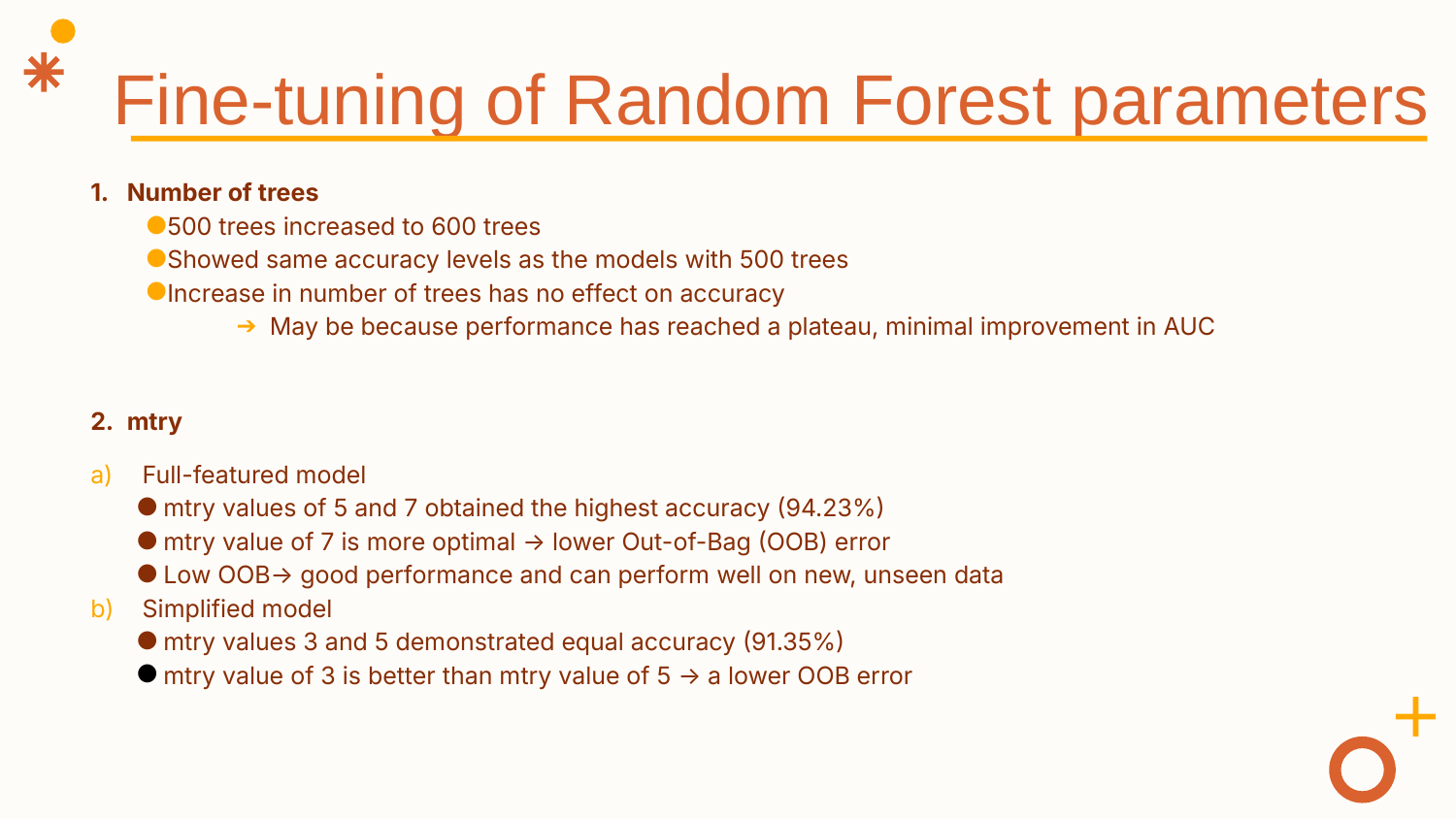

# Fine-tuning of Random Forest parameters

Number of trees
500 trees increased to 600 trees
Showed same accuracy levels as the models with 500 trees
Increase in number of trees has no effect on accuracy
May be because performance has reached a plateau, minimal improvement in AUC

mtry
Full-featured model
mtry values of 5 and 7 obtained the highest accuracy (94.23%)
mtry value of 7 is more optimal → lower Out-of-Bag (OOB) error
Low OOB→ good performance and can perform well on new, unseen data
Simplified model
mtry values 3 and 5 demonstrated equal accuracy (91.35%)
mtry value of 3 is better than mtry value of 5 → a lower OOB error